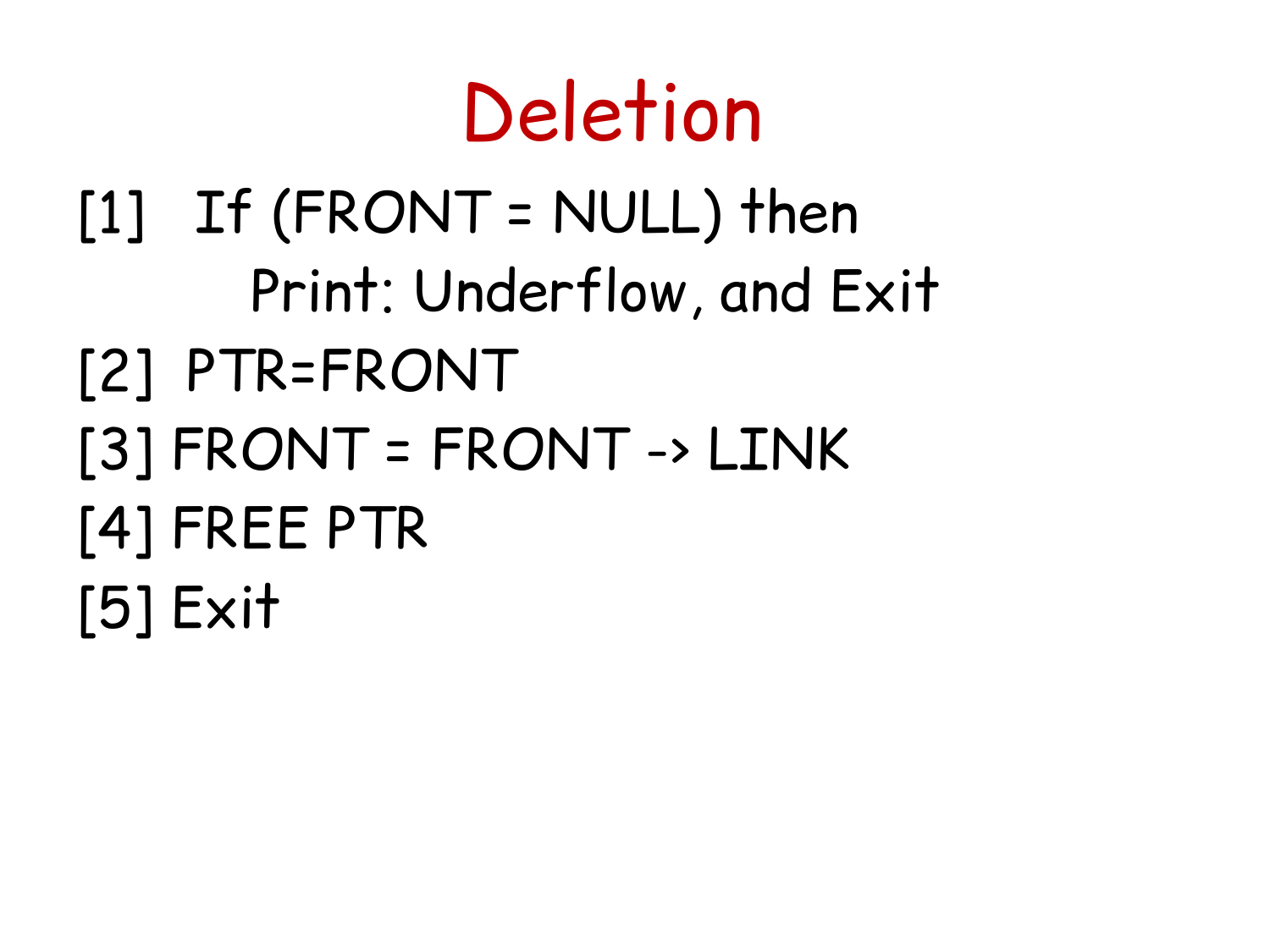

# Deletion
[1]   If (FRONT = NULL) then
		Print: Underflow, and Exit
[2]  PTR=FRONT
[3] FRONT = FRONT -> LINK
[4] FREE PTR
[5] Exit